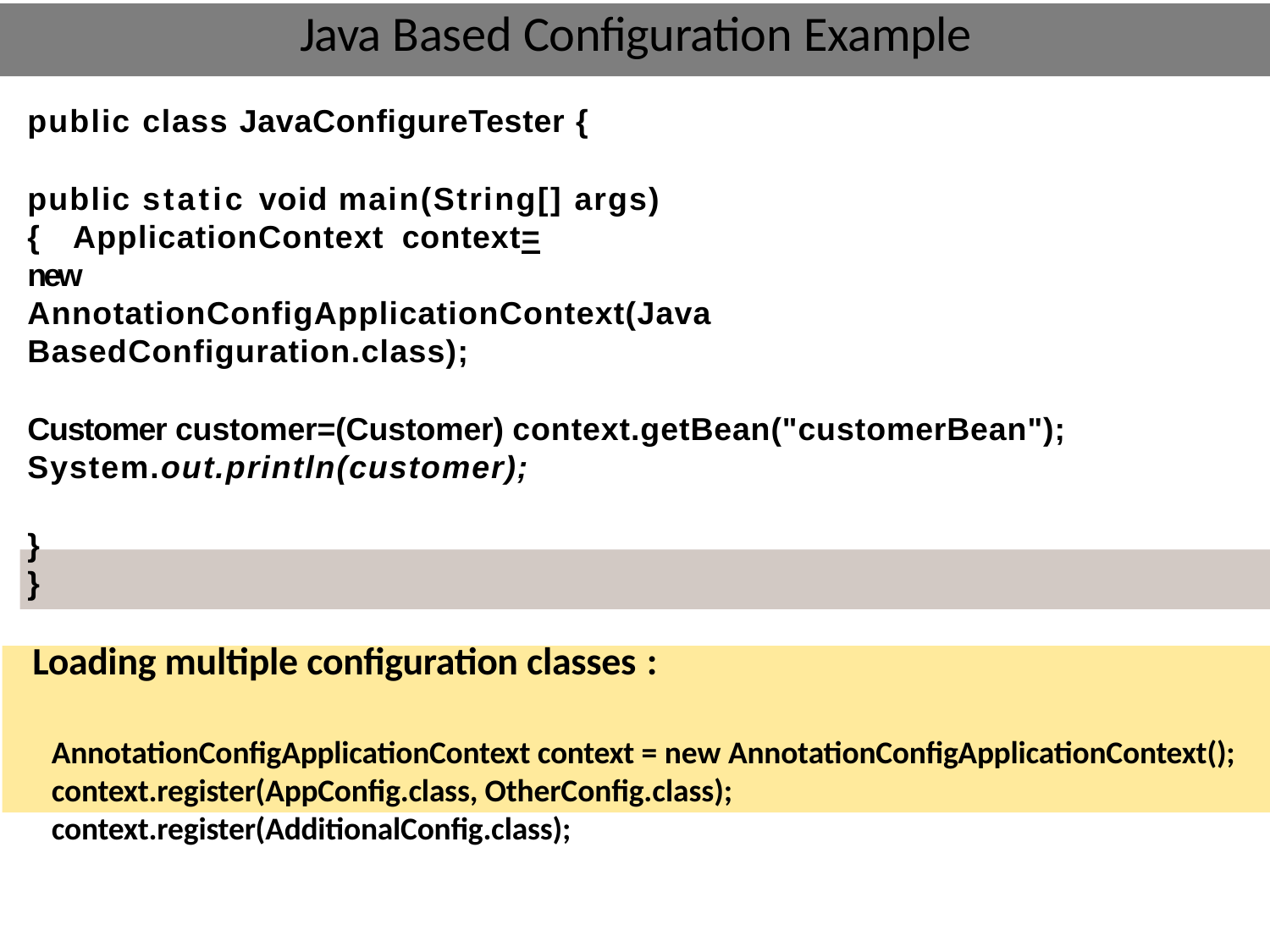

# Java Based Configuration Example

public class JavaConfigureTester {

public static void main(String[] args) {  ApplicationContext context=
new AnnotationConfigApplicationContext(JavaBasedConfiguration.class);

Customer customer=(Customer) context.getBean("customerBean");  System.out.println(customer);

}
}

Loading multiple configuration classes :

AnnotationConfigApplicationContext context = new AnnotationConfigApplicationContext();  context.register(AppConfig.class, OtherConfig.class);  context.register(AdditionalConfig.class);